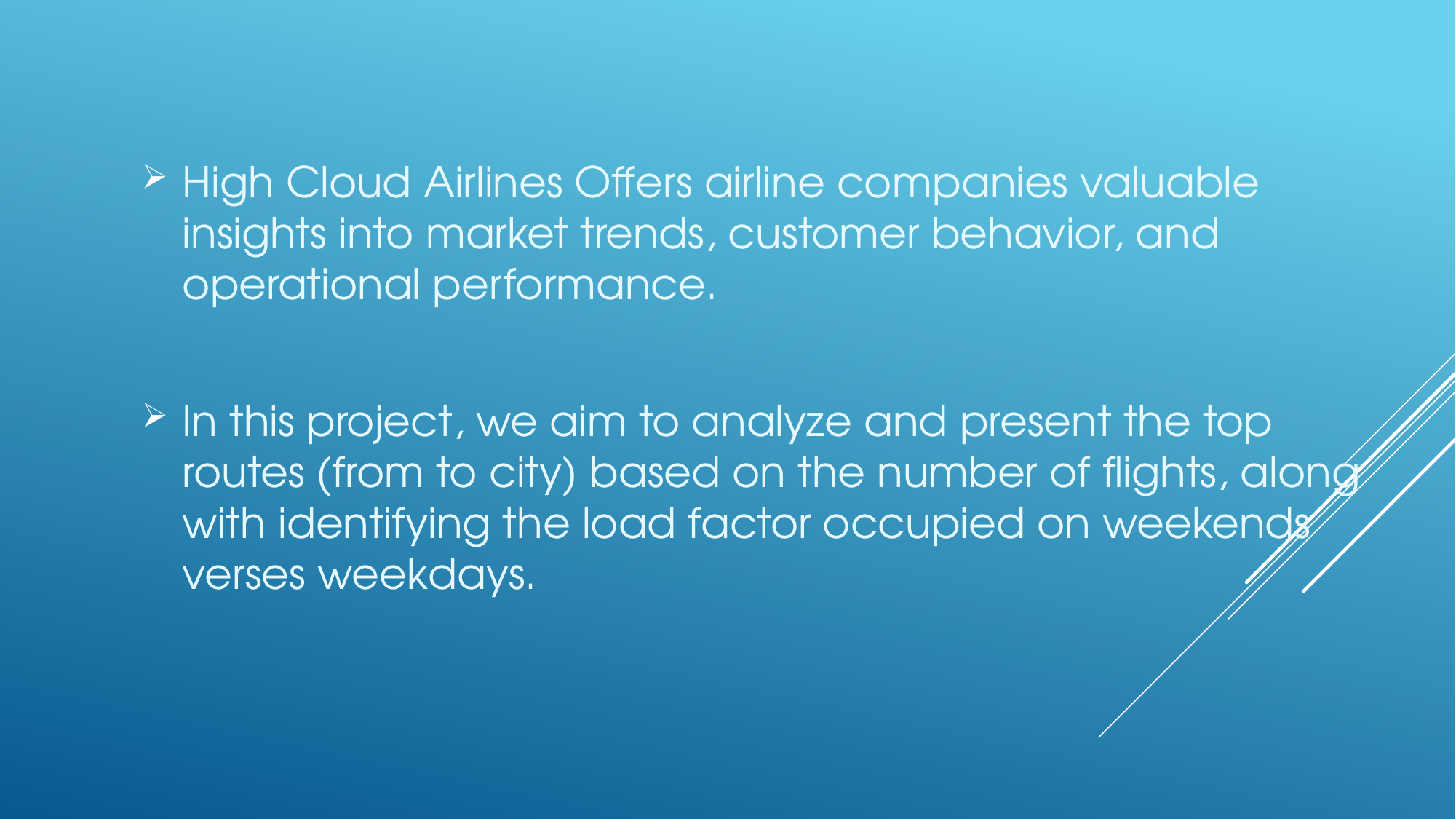

High Cloud Airlines Offers airline companies valuable insights into market trends, customer behavior, and operational performance.

In this project, we aim to analyze and present the top routes (from to city) based on the number of flights, along with identifying the load factor occupied on weekends verses weekdays.